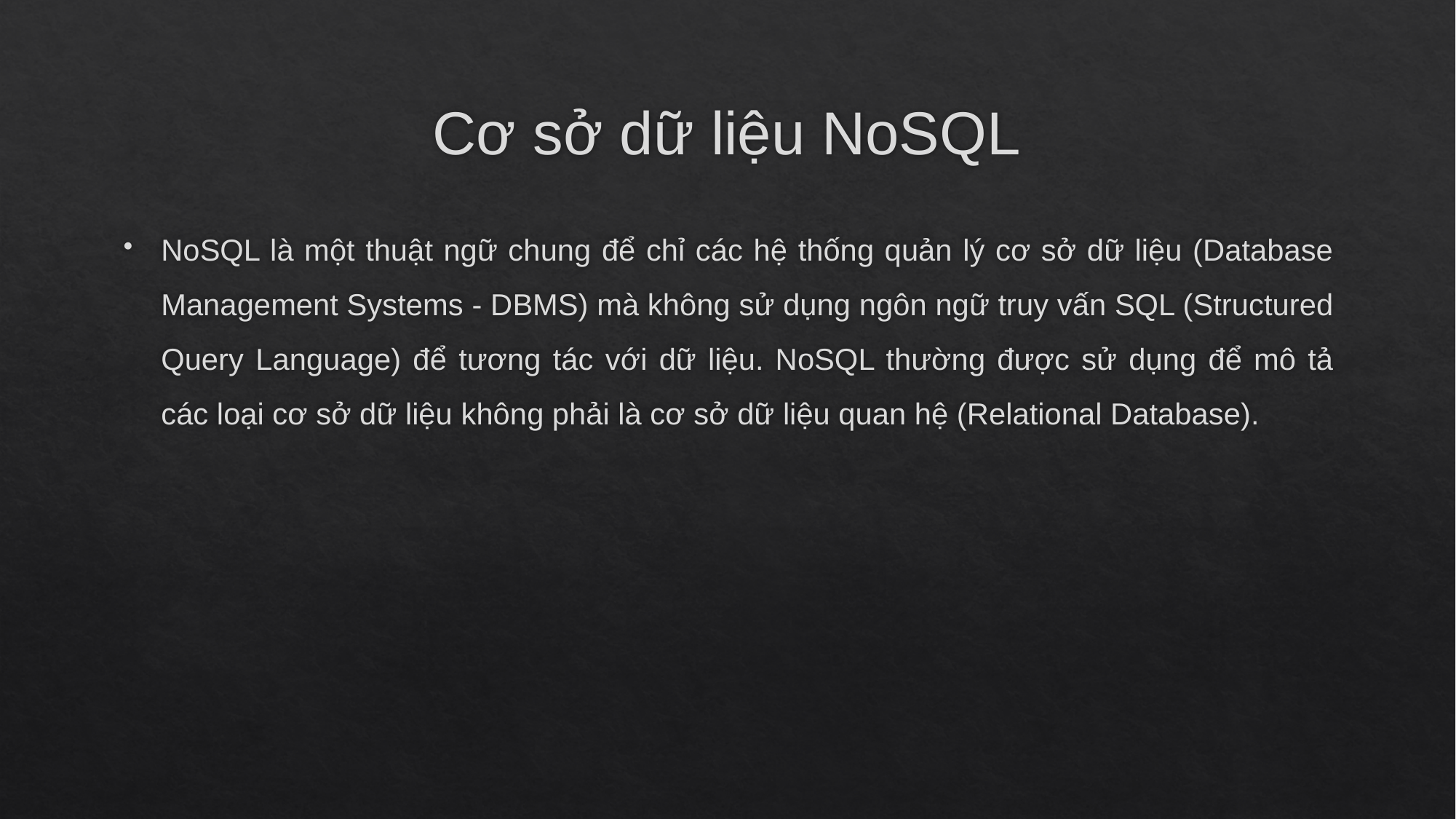

# Cơ sở dữ liệu NoSQL
NoSQL là một thuật ngữ chung để chỉ các hệ thống quản lý cơ sở dữ liệu (Database Management Systems - DBMS) mà không sử dụng ngôn ngữ truy vấn SQL (Structured Query Language) để tương tác với dữ liệu. NoSQL thường được sử dụng để mô tả các loại cơ sở dữ liệu không phải là cơ sở dữ liệu quan hệ (Relational Database).